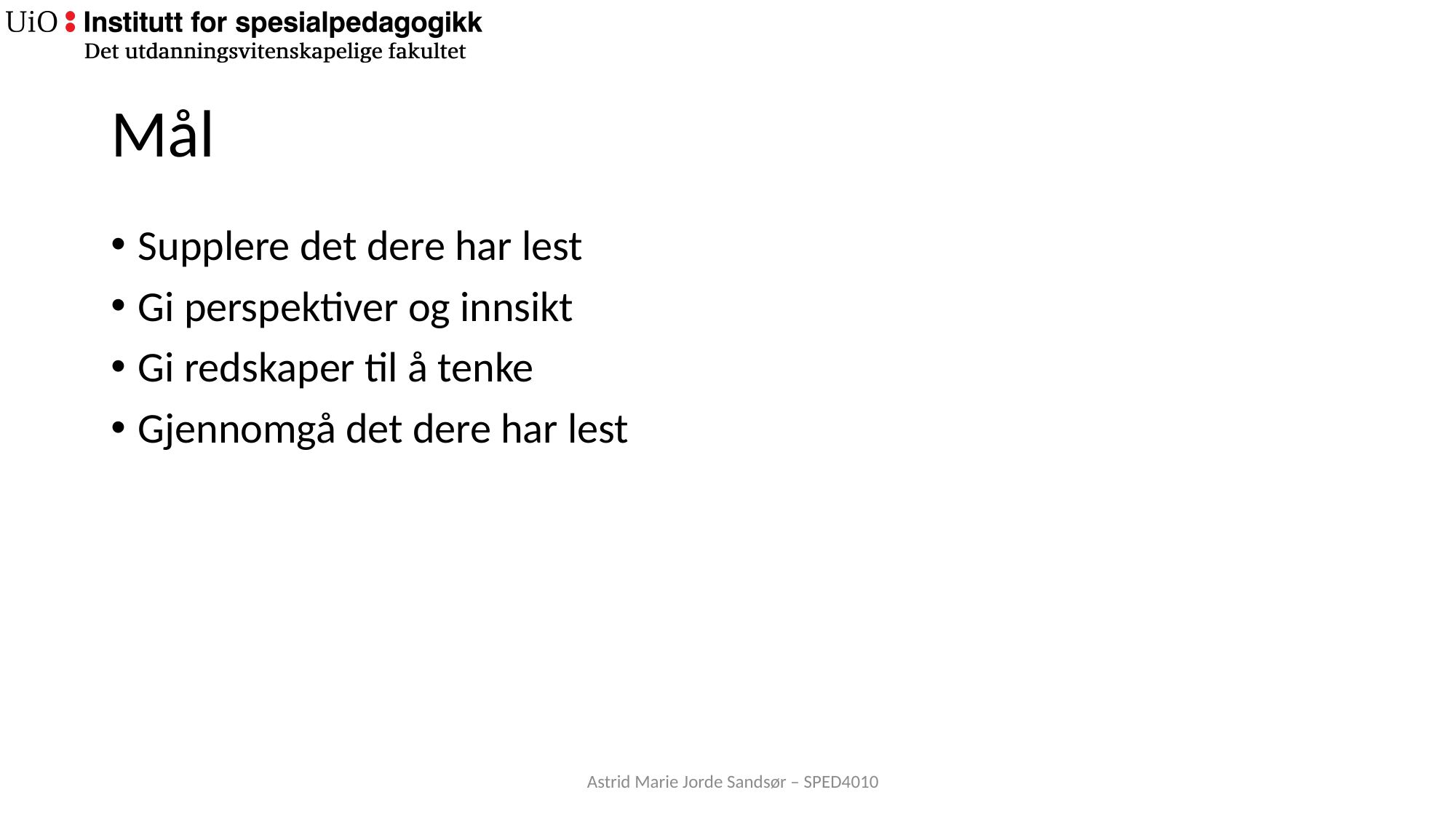

# Mål
Supplere det dere har lest
Gi perspektiver og innsikt
Gi redskaper til å tenke
Gjennomgå det dere har lest

Astrid Marie Jorde Sandsør – SPED4010